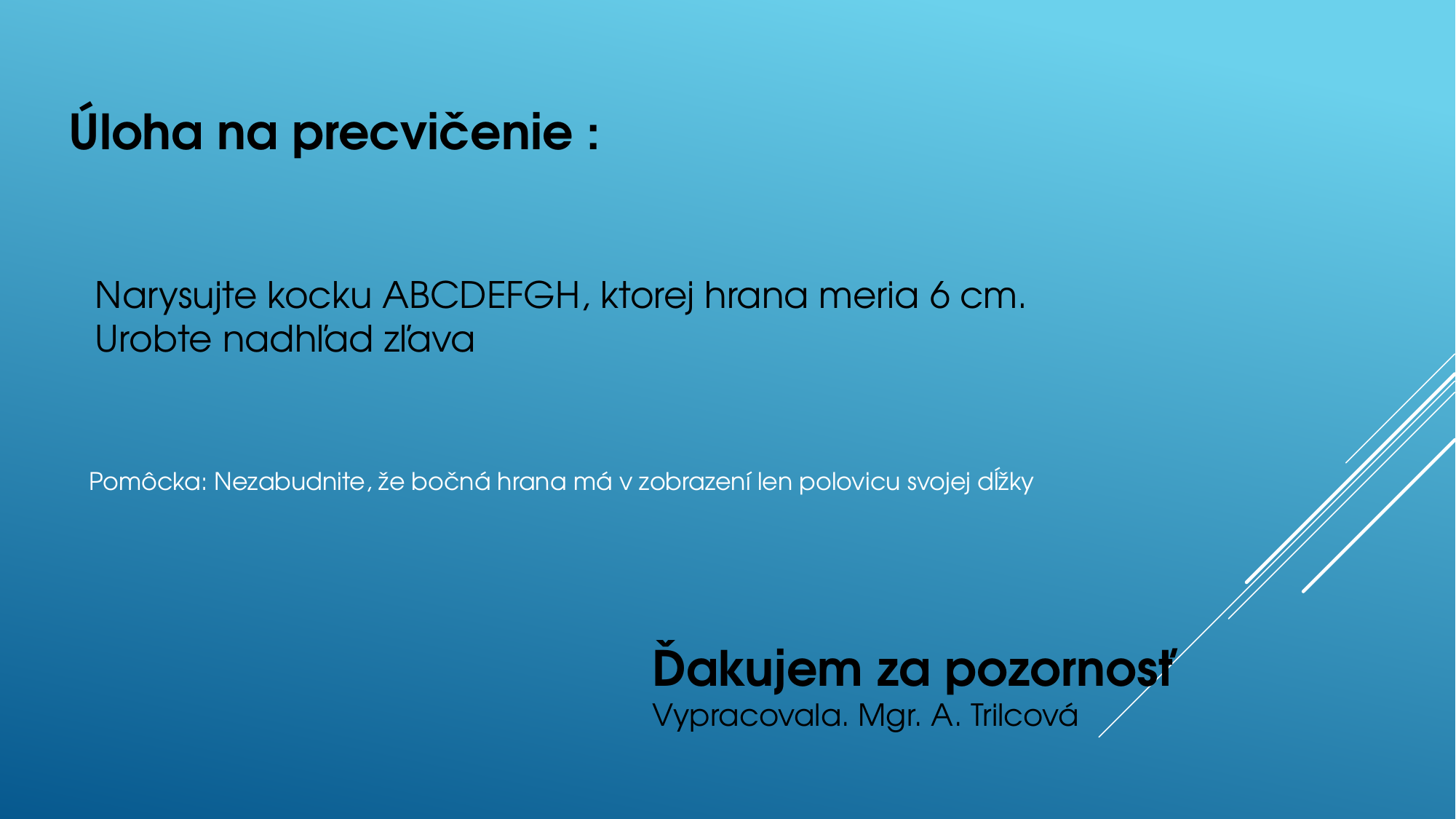

Úloha na precvičenie :
Narysujte kocku ABCDEFGH, ktorej hrana meria 6 cm.
Urobte nadhľad zľava
Pomôcka: Nezabudnite, že bočná hrana má v zobrazení len polovicu svojej dĺžky
Ďakujem za pozornosť
Vypracovala. Mgr. A. Trilcová